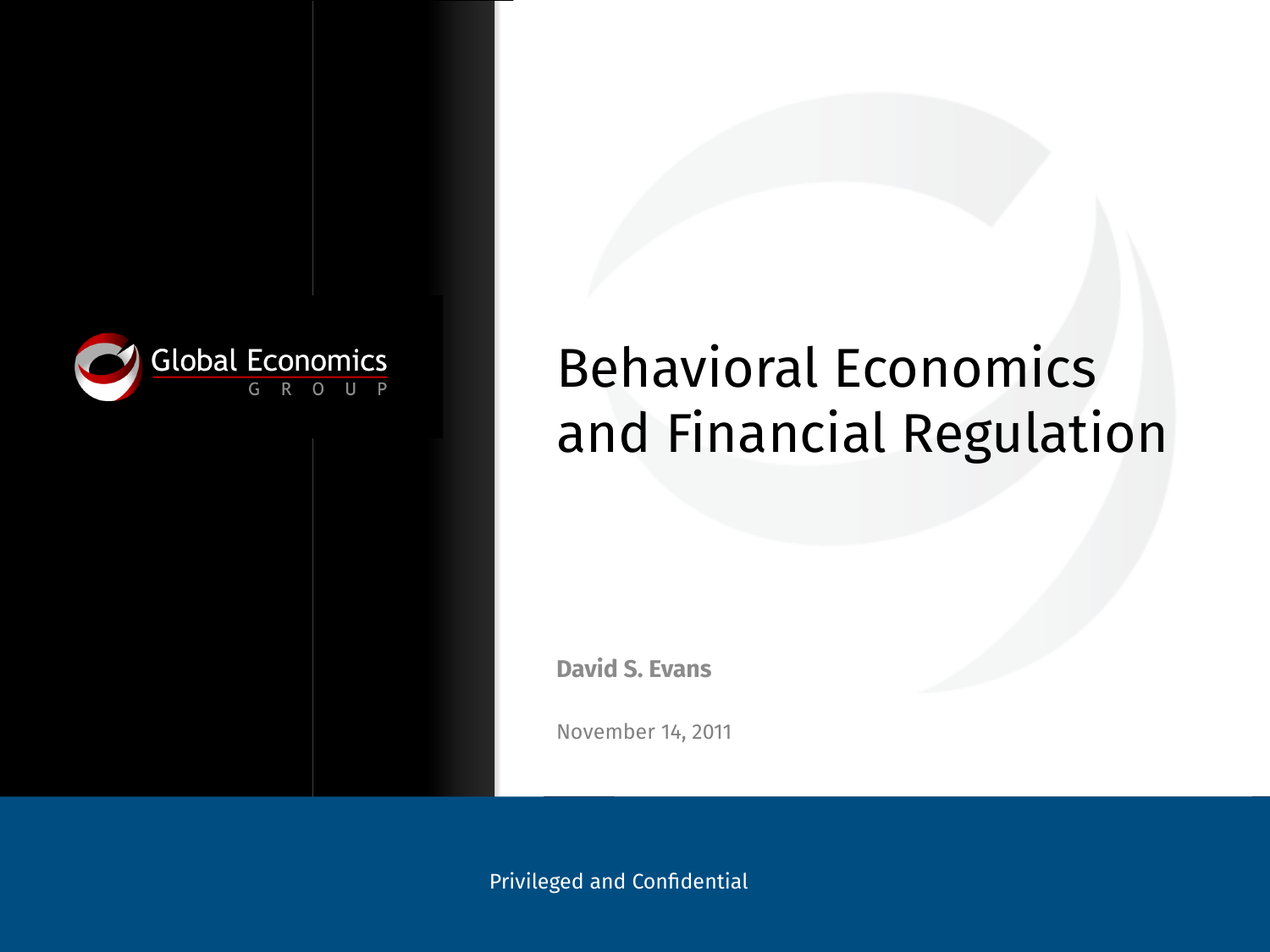

# Behavioral Economics and Financial Regulation
David S. Evans
November 14, 2011
Privileged and Confidential